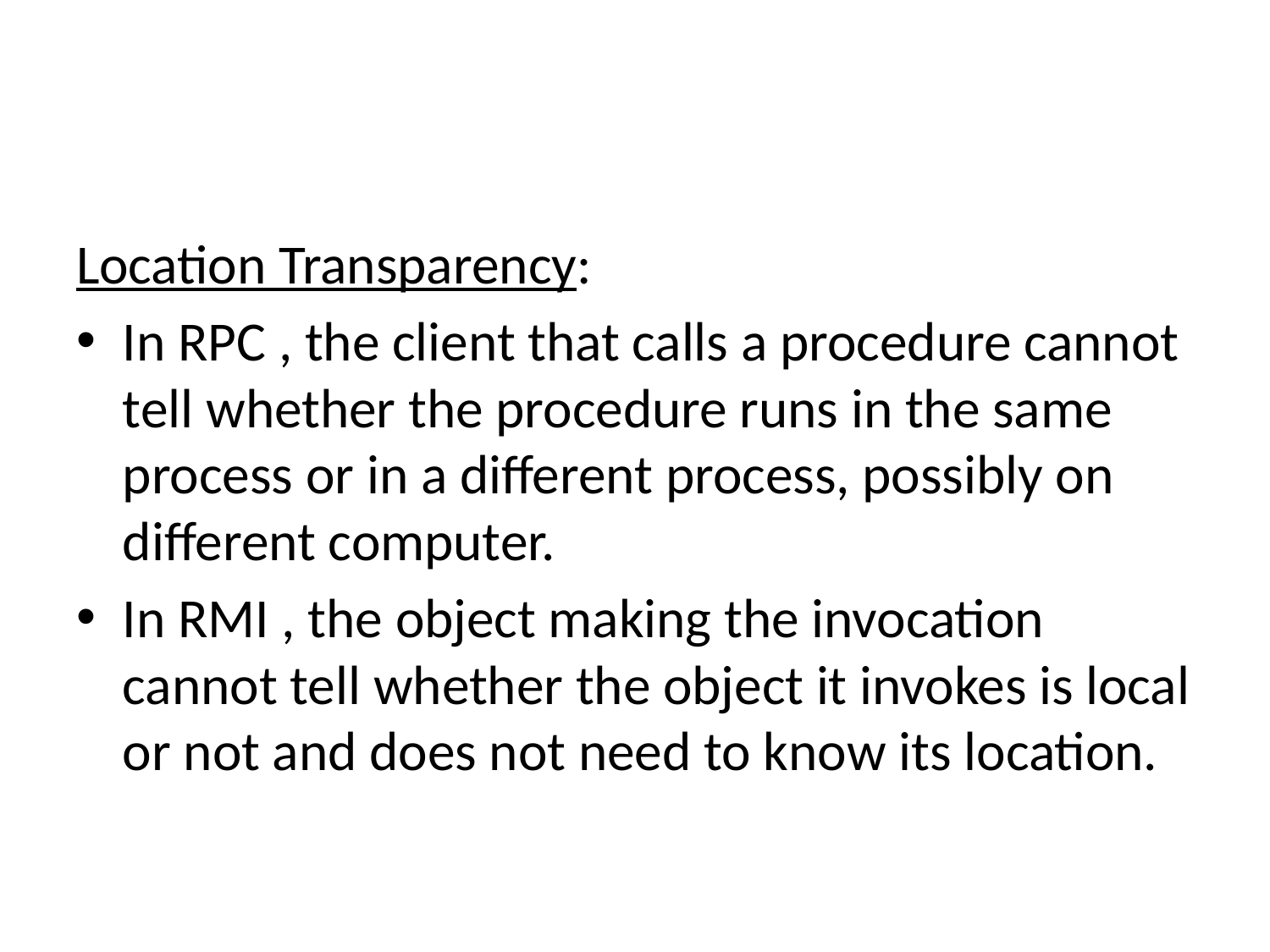

Location Transparency:
In RPC , the client that calls a procedure cannot tell whether the procedure runs in the same process or in a different process, possibly on different computer.
In RMI , the object making the invocation cannot tell whether the object it invokes is local or not and does not need to know its location.